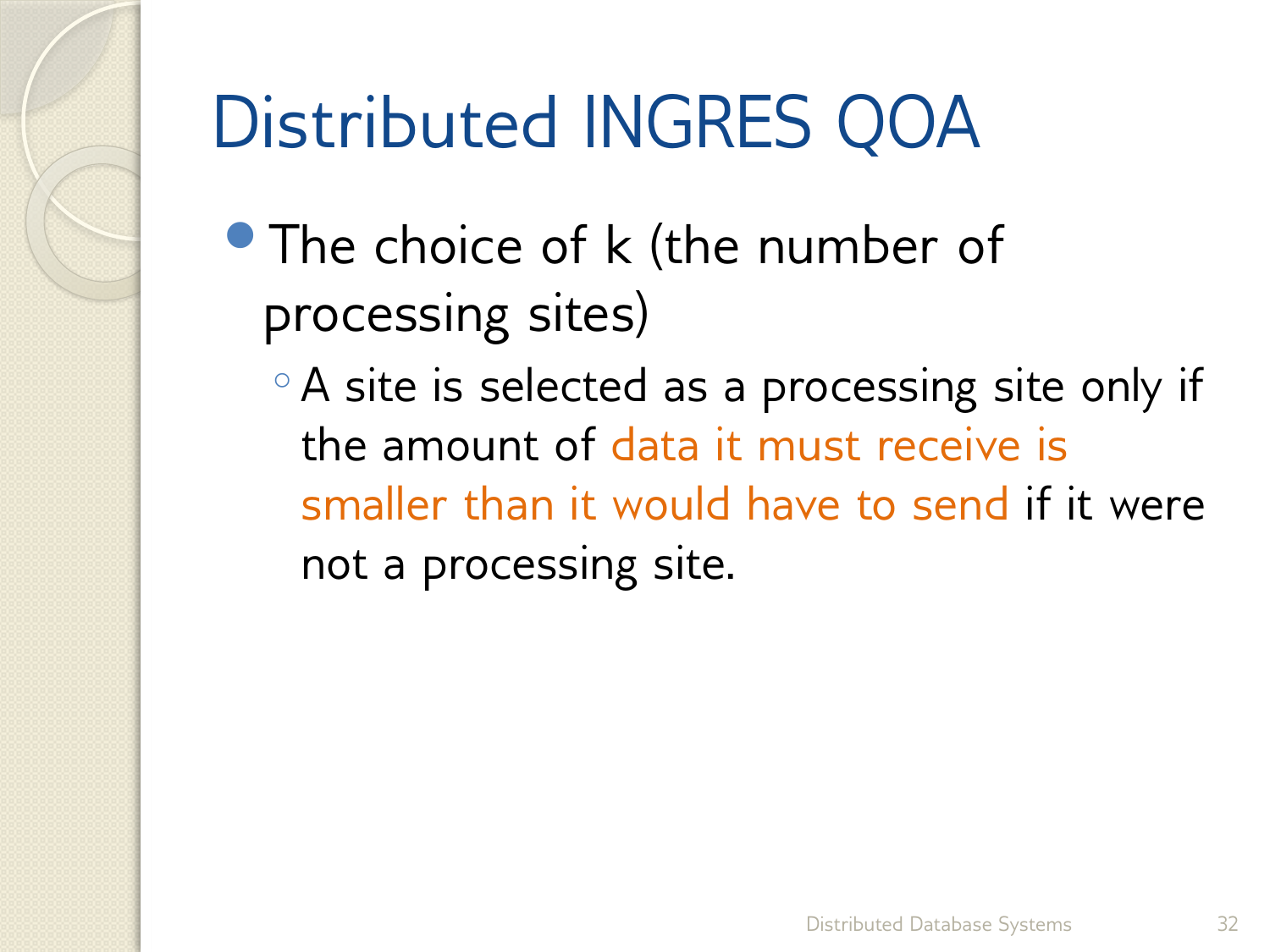

# Distributed INGRES QOA
The choice of k (the number of processing sites)
A site is selected as a processing site only if the amount of data it must receive is smaller than it would have to send if it were not a processing site.
Distributed Database Systems
32